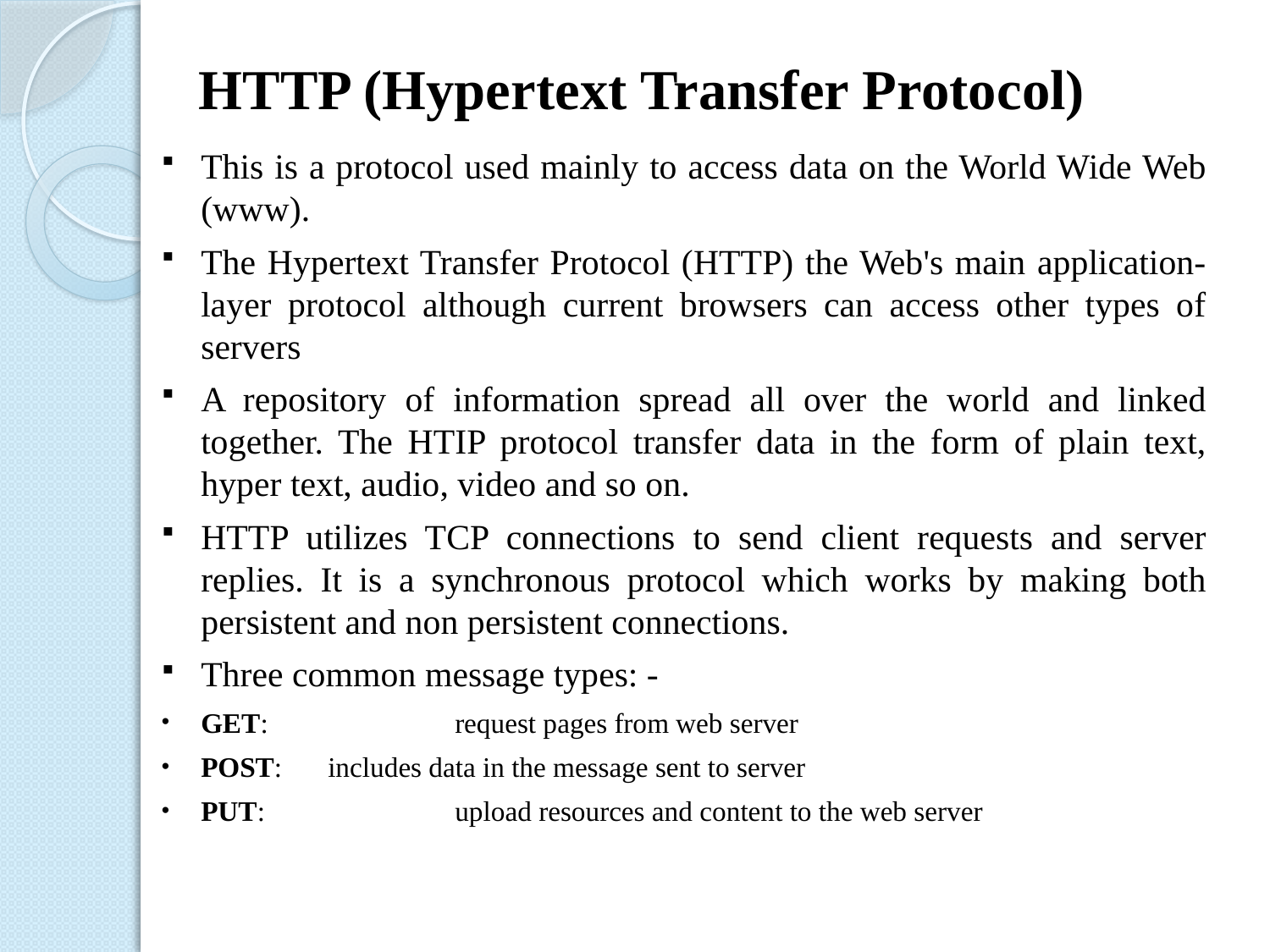

# HTTP (Hypertext Transfer Protocol)
This is a protocol used mainly to access data on the World Wide Web (www).
The Hypertext Transfer Protocol (HTTP) the Web's main application-layer protocol although current browsers can access other types of servers
A repository of information spread all over the world and linked together. The HTIP protocol transfer data in the form of plain text, hyper text, audio, video and so on.
HTTP utilizes TCP connections to send client requests and server replies. It is a synchronous protocol which works by making both persistent and non persistent connections.
Three common message types: -
GET:		request pages from web server
POST:	includes data in the message sent to server
PUT:		upload resources and content to the web server